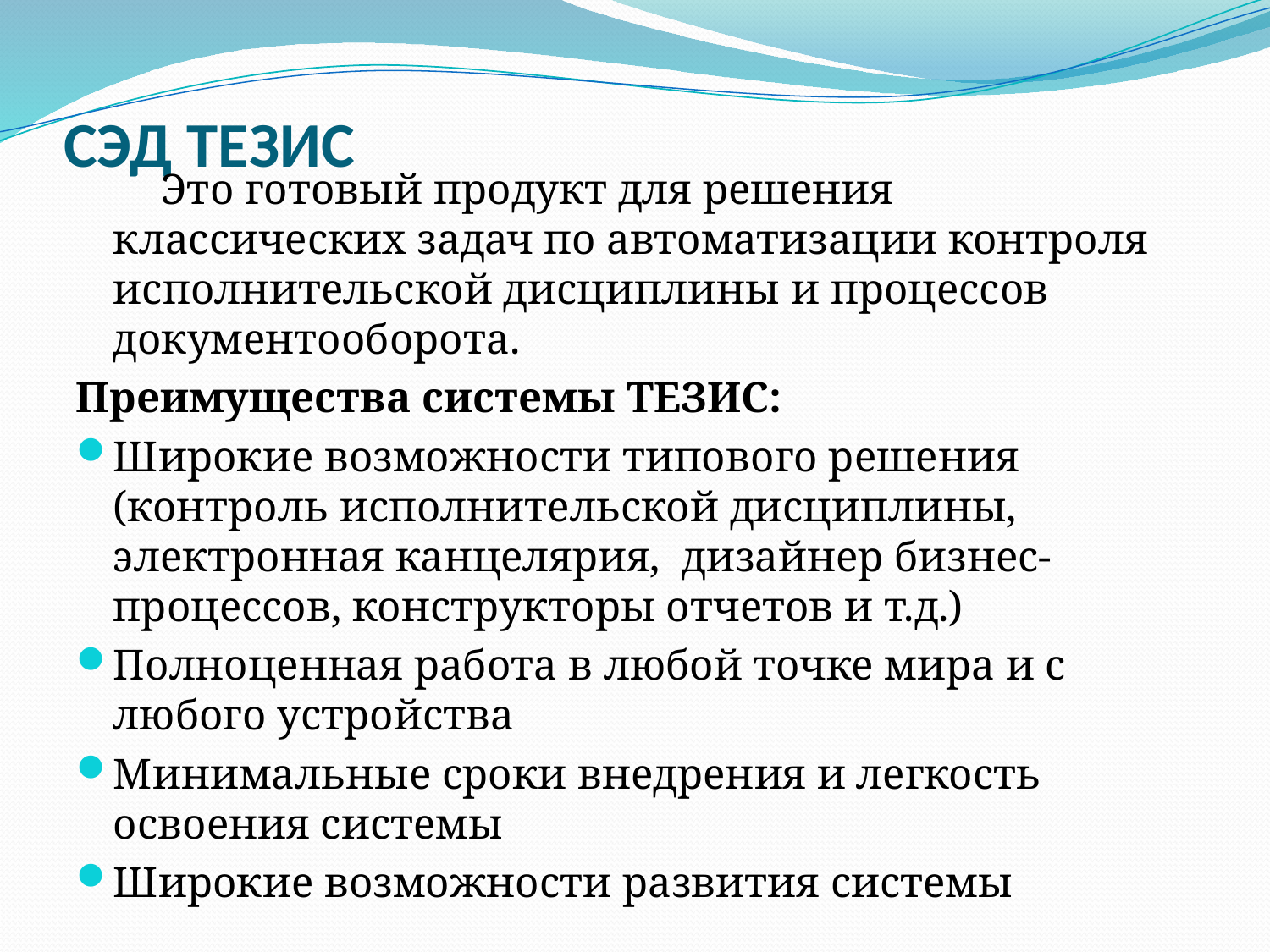

# СЭД ТЕЗИС
 Это готовый продукт для решения классических задач по автоматизации контроля исполнительской дисциплины и процессов документооборота.
Преимущества системы ТЕЗИС:
Широкие возможности типового решения  (контроль исполнительской дисциплины, электронная канцелярия,  дизайнер бизнес-процессов, конструкторы отчетов и т.д.)
Полноценная работа в любой точке мира и с любого устройства
Минимальные сроки внедрения и легкость освоения системы
Широкие возможности развития системы